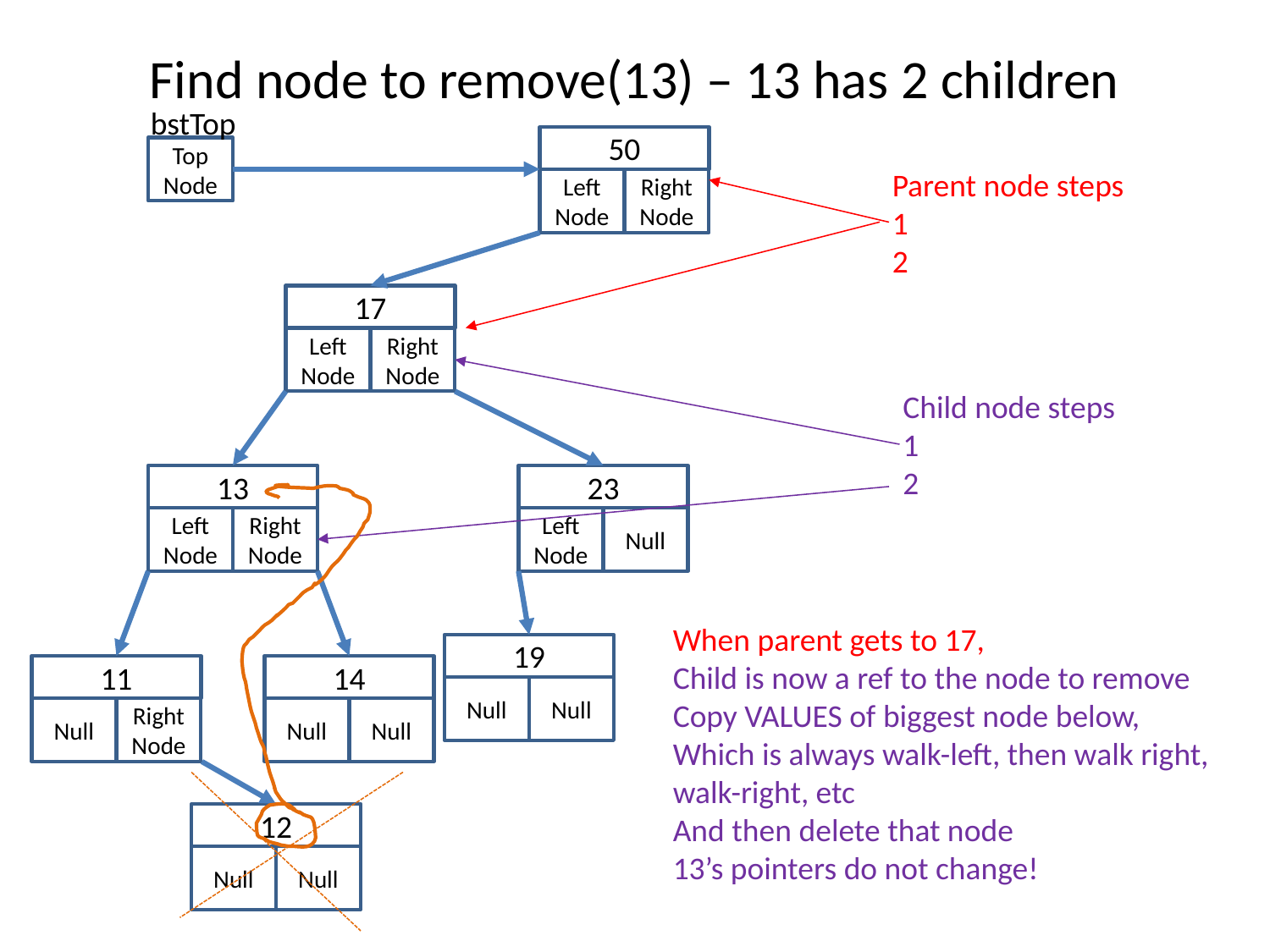

# Find node to remove(13) – 13 has 2 children
bstTop
50
Left Node
Right Node
Top
Node
Parent node steps
1
2
17
Left Node
Right Node
Child node steps
1
2
13
Left Node
Right Node
23
Left Node
Null

When parent gets to 17,
Child is now a ref to the node to remove
Copy VALUES of biggest node below,
Which is always walk-left, then walk right,
walk-right, etc
And then delete that node
13’s pointers do not change!
19
Null
Null
11
Null
Right
Node
14
Null
Null
12
Null
Null